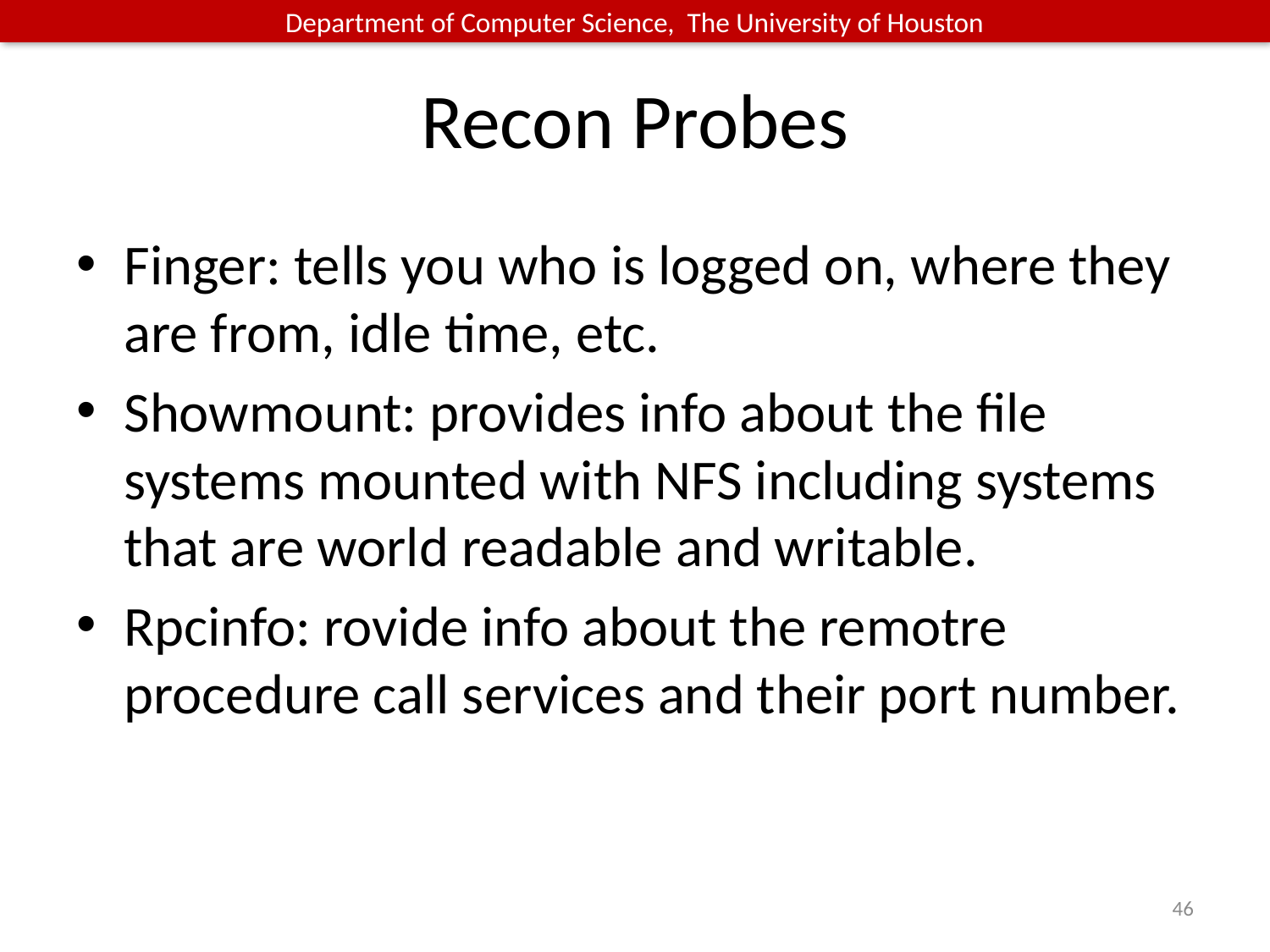

# Recon Probes
Finger: tells you who is logged on, where they are from, idle time, etc.
Showmount: provides info about the file systems mounted with NFS including systems that are world readable and writable.
Rpcinfo: rovide info about the remotre procedure call services and their port number.
46